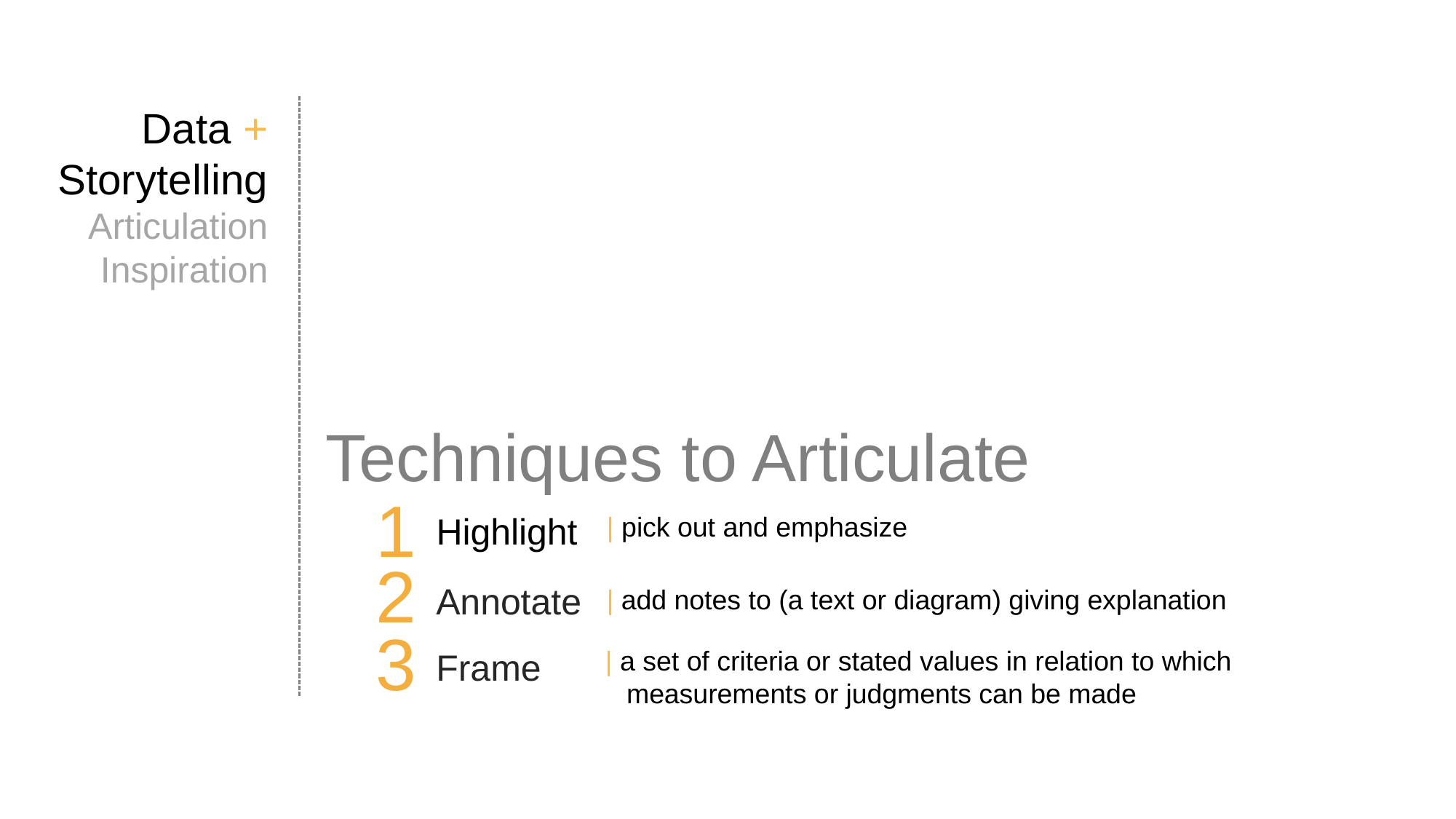

Data +
Storytelling
Articulation Inspiration
Techniques to Articulate
1
Highlight
2
Annotate
3
Frame
| pick out and emphasize
| add notes to (a text or diagram) giving explanation
| a set of criteria or stated values in relation to which 	       measurements or judgments can be made